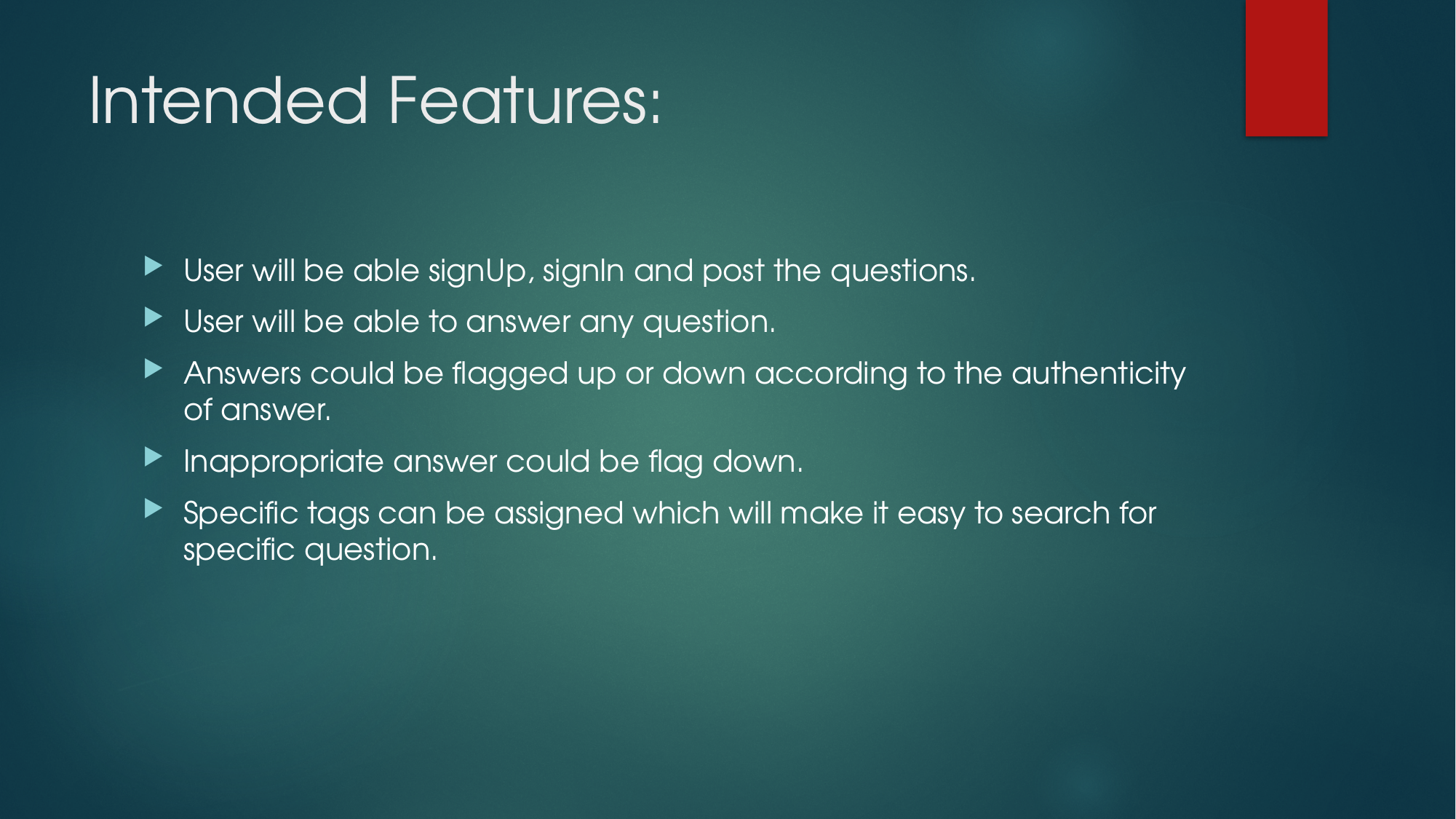

# Intended Features:
User will be able signUp, signIn and post the questions.
User will be able to answer any question.
Answers could be flagged up or down according to the authenticity of answer.
Inappropriate answer could be flag down.
Specific tags can be assigned which will make it easy to search for specific question.